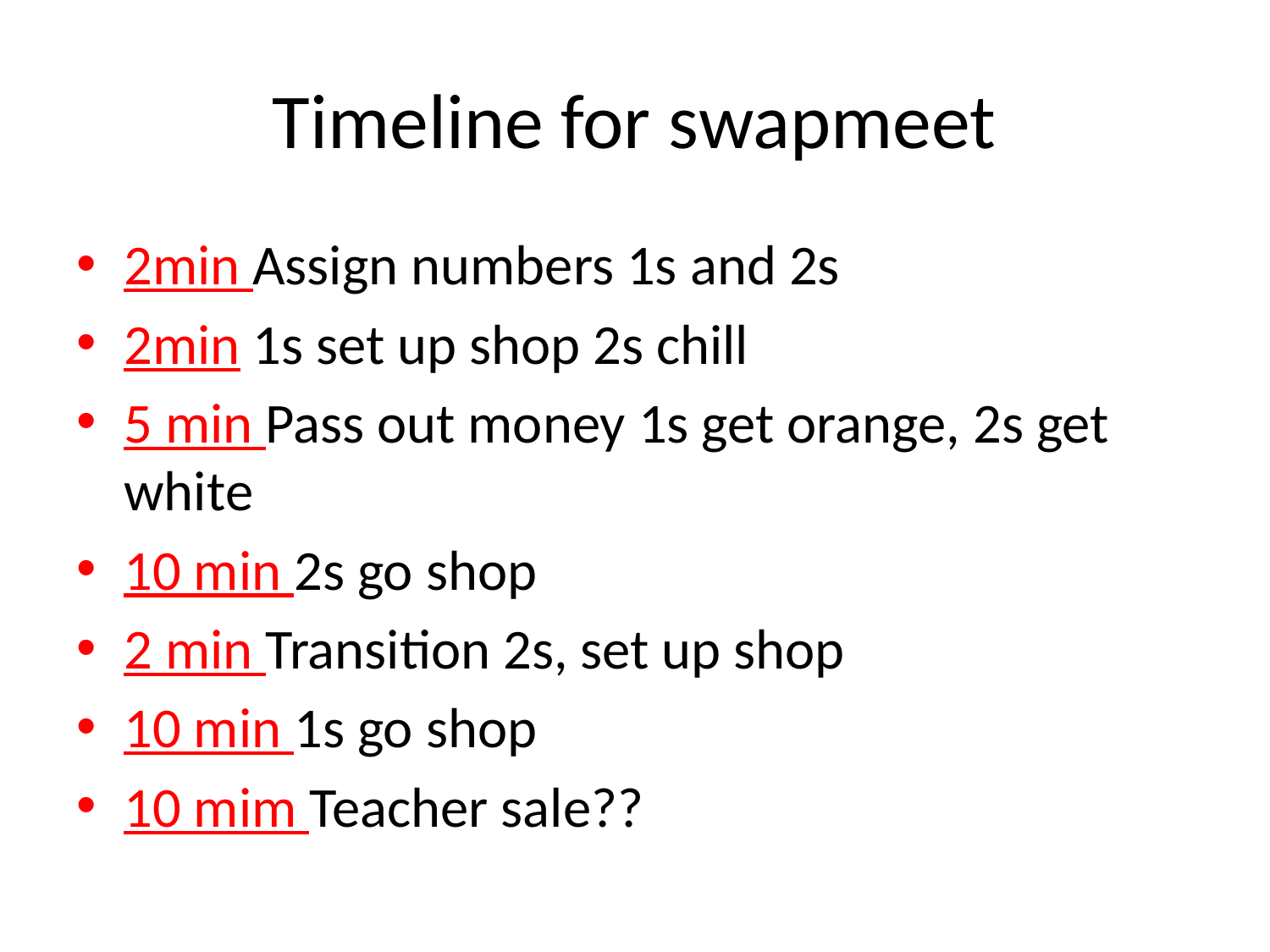

# Timeline for swapmeet
2min Assign numbers 1s and 2s
2min 1s set up shop 2s chill
5 min Pass out money 1s get orange, 2s get white
10 min 2s go shop
2 min Transition 2s, set up shop
10 min 1s go shop
10 mim Teacher sale??